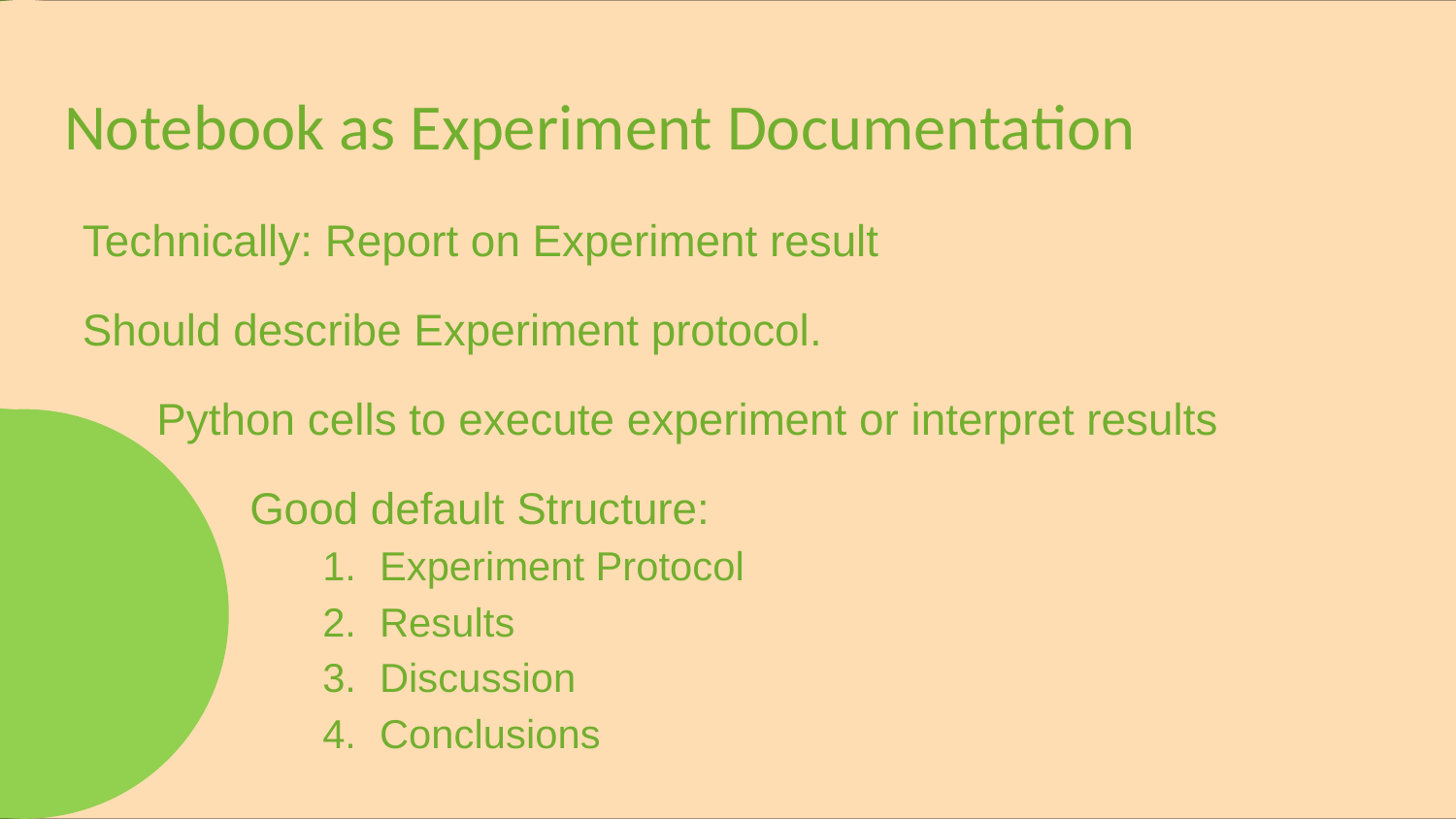

# Notebook as Experiment Documentation
Technically: Report on Experiment result

Should describe Experiment protocol.

      Python cells to execute experiment or interpret results

Good default Structure:
Experiment Protocol
Results
Discussion
Conclusions